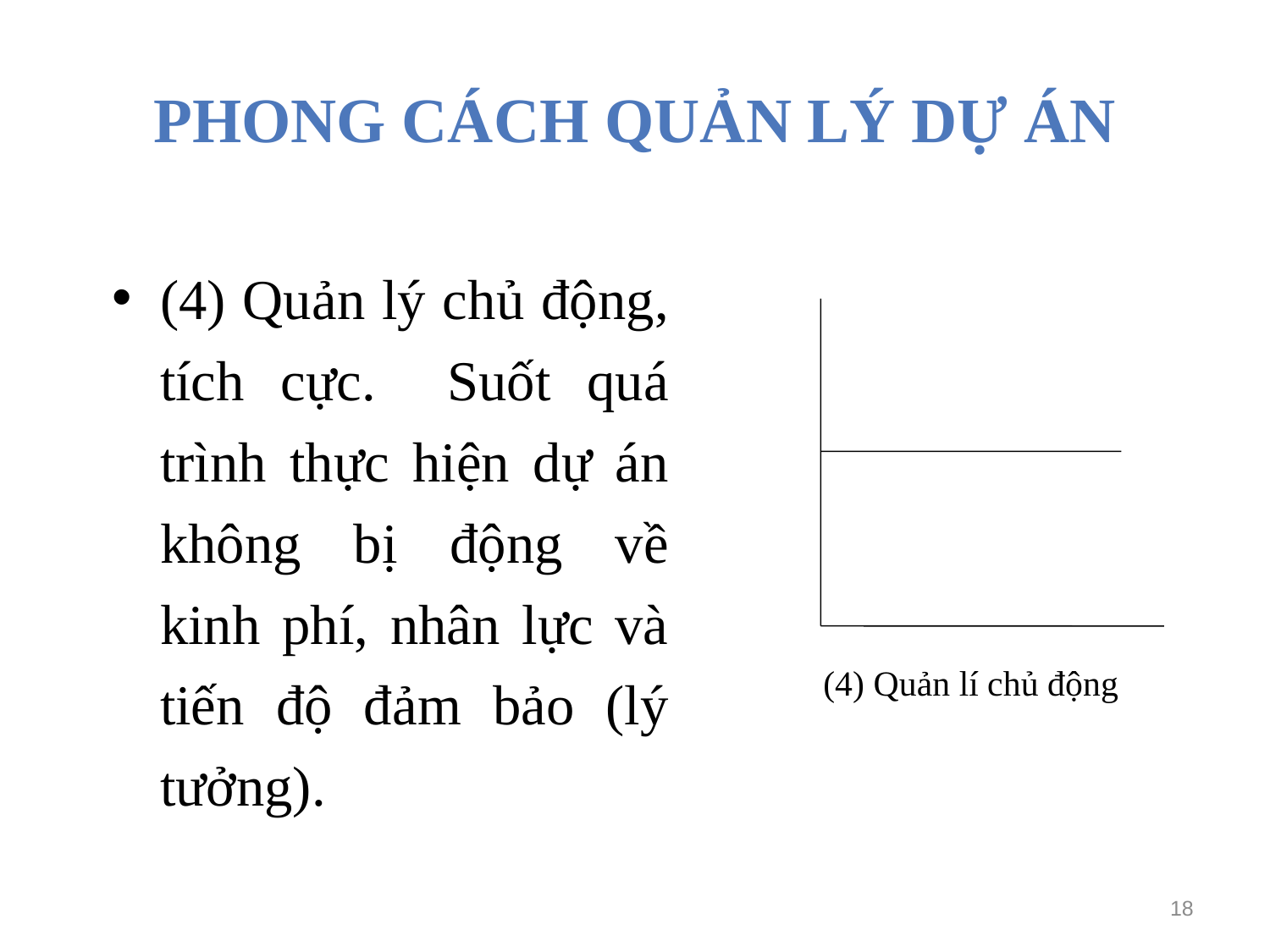

# Phong cách quản lý dự án
(4) Quản lý chủ động, tích cực.  Suốt quá trình thực hiện dự án không bị động về kinh phí, nhân lực và tiến độ đảm bảo (lý tưởng).

(4) Quản lí chủ động
18